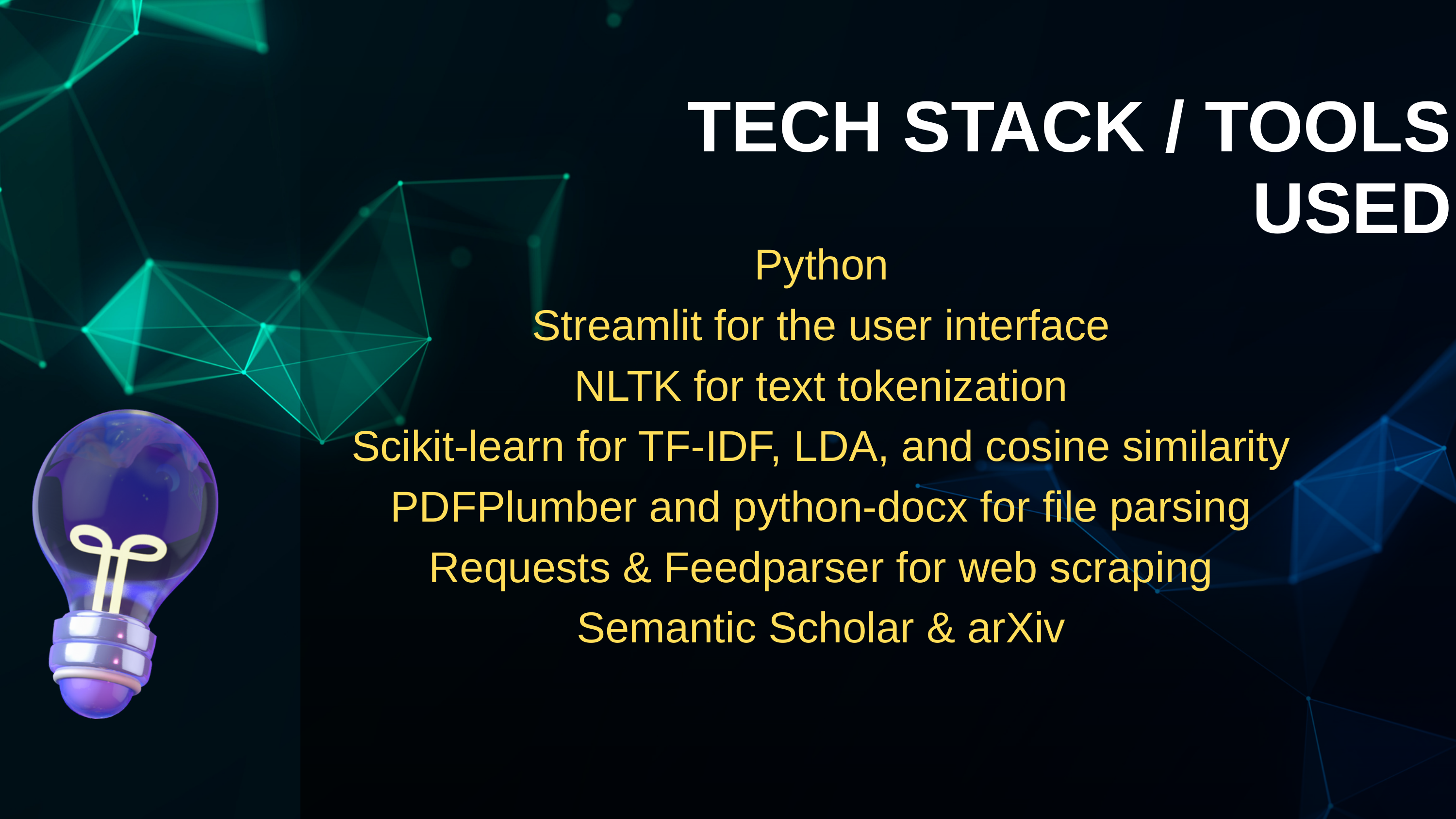

TECH STACK / TOOLS USED
Python
Streamlit for the user interface
NLTK for text tokenization
Scikit-learn for TF-IDF, LDA, and cosine similarity
PDFPlumber and python-docx for file parsing
Requests & Feedparser for web scraping Semantic Scholar & arXiv